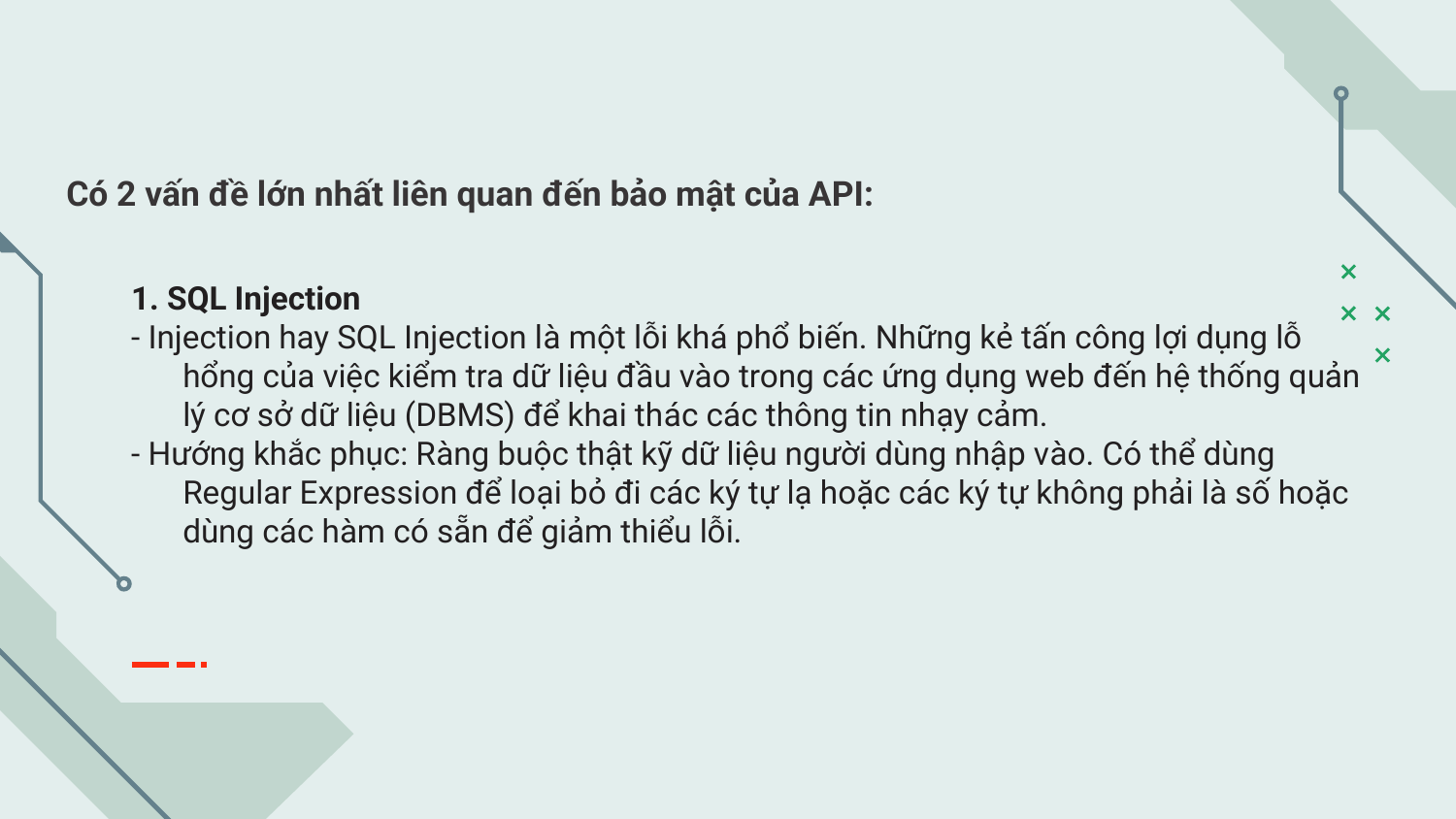

# Có 2 vấn đề lớn nhất liên quan đến bảo mật của API:
1. SQL Injection
- Injection hay SQL Injection là một lỗi khá phổ biến. Những kẻ tấn công lợi dụng lỗ hổng của việc kiểm tra dữ liệu đầu vào trong các ứng dụng web đến hệ thống quản lý cơ sở dữ liệu (DBMS) để khai thác các thông tin nhạy cảm.
- Hướng khắc phục: Ràng buộc thật kỹ dữ liệu người dùng nhập vào. Có thể dùng Regular Expression để loại bỏ đi các ký tự lạ hoặc các ký tự không phải là số hoặc dùng các hàm có sẵn để giảm thiểu lỗi.